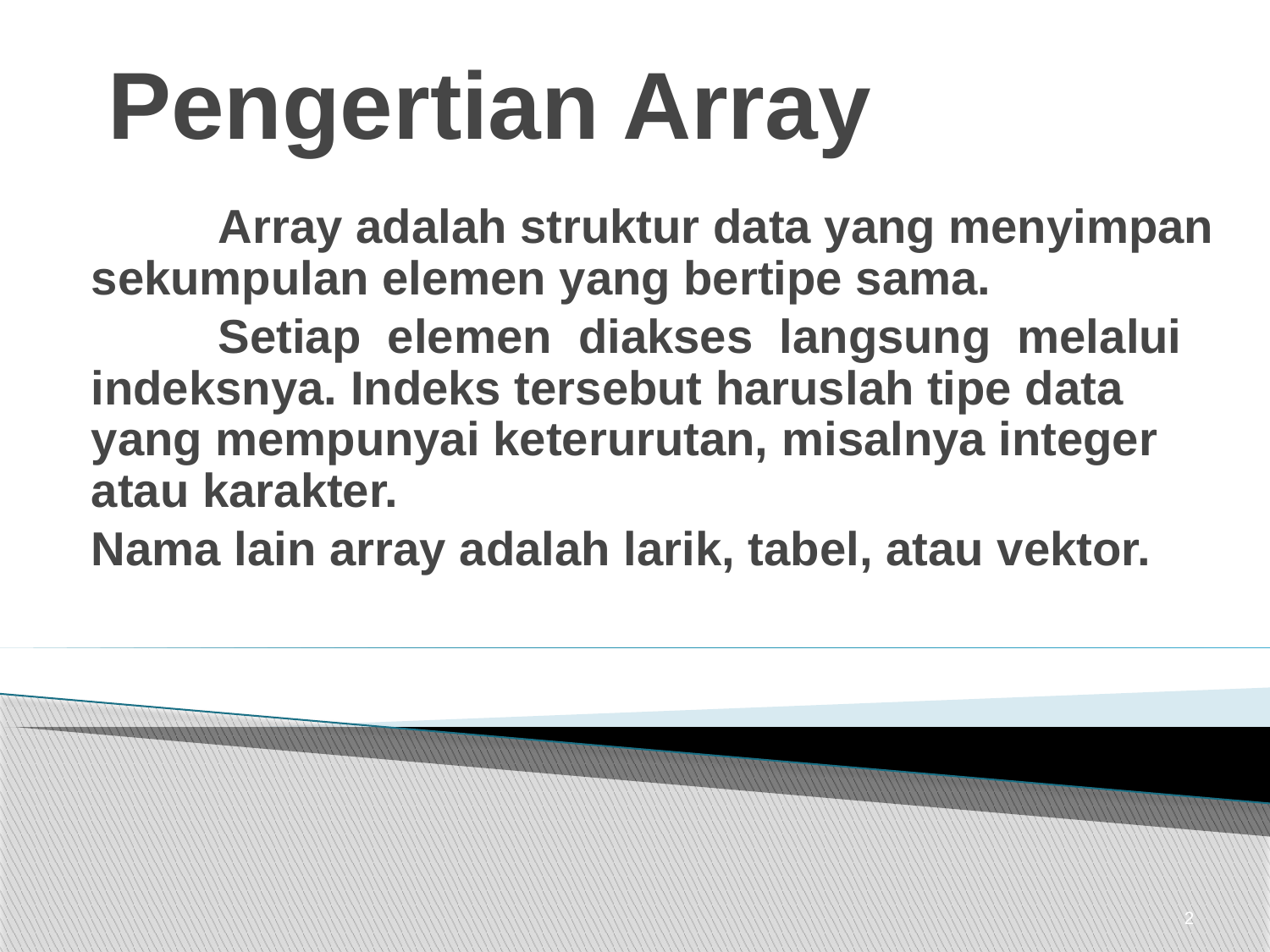

# Pengertian Array
	Array adalah struktur data yang menyimpan sekumpulan elemen yang bertipe sama.
	Setiap  elemen  diakses  langsung  melalui indeksnya. Indeks tersebut haruslah tipe data yang mempunyai keterurutan, misalnya integer atau karakter.
Nama lain array adalah larik, tabel, atau vektor.
2